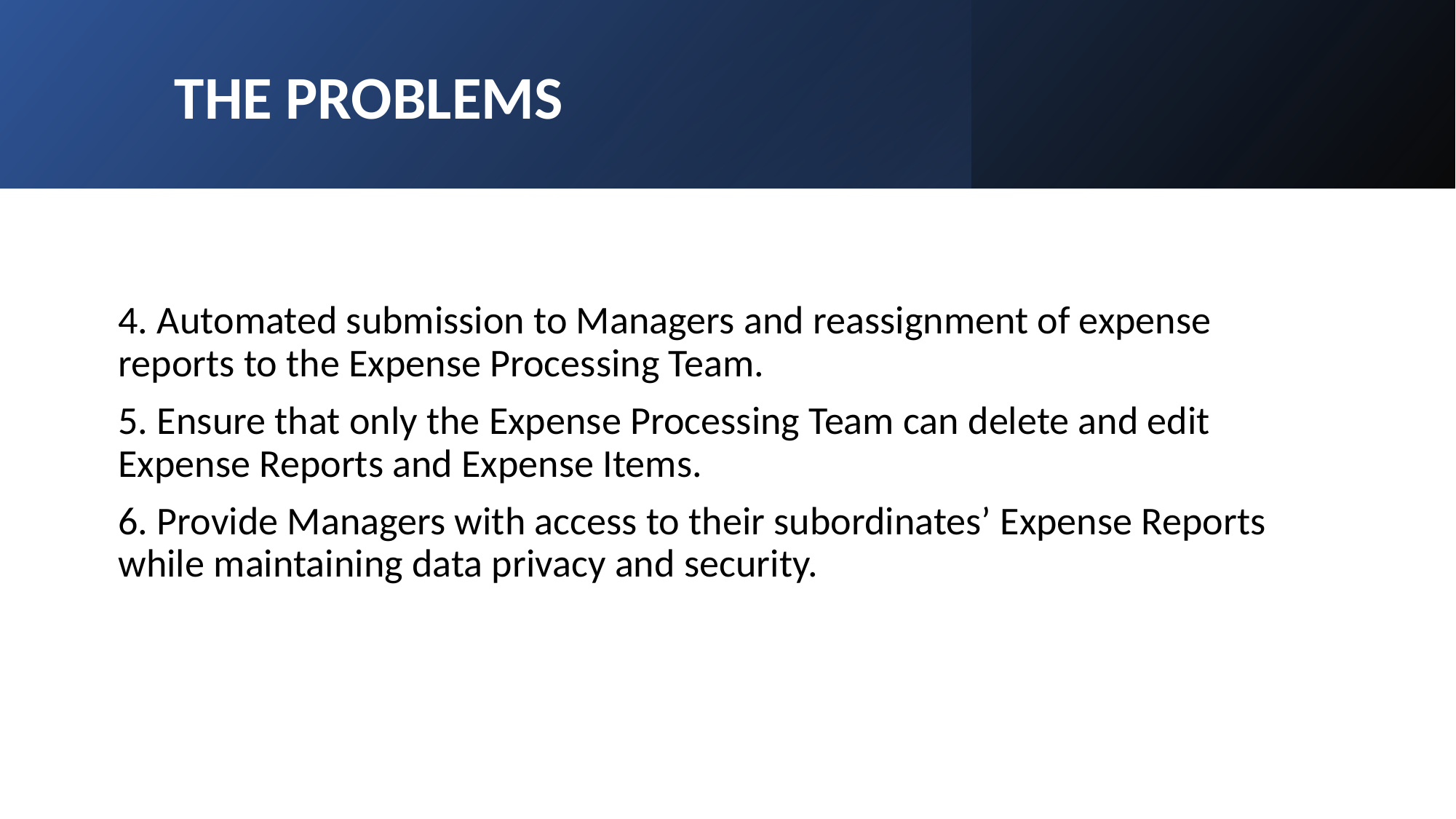

THE PROBLEMS

4. Automated submission to Managers and reassignment of expense reports to the Expense Processing Team.
5. Ensure that only the Expense Processing Team can delete and edit Expense Reports and Expense Items.
6. Provide Managers with access to their subordinates’ Expense Reports while maintaining data privacy and security.